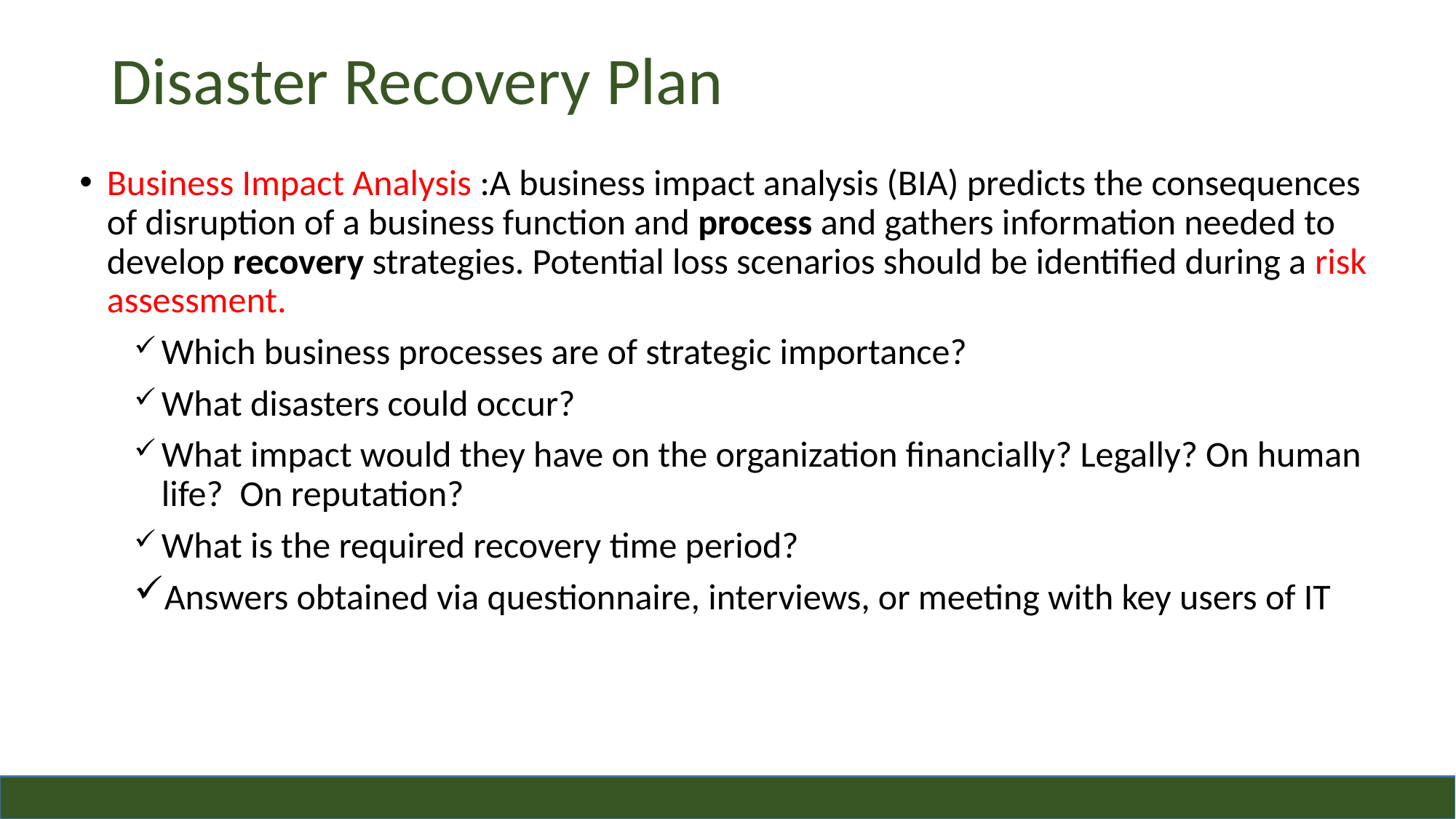

# Disaster Recovery Plan
Business Impact Analysis :A business impact analysis (BIA) predicts the consequences of disruption of a business function and process and gathers information needed to develop recovery strategies. Potential loss scenarios should be identified during a risk assessment.
Which business processes are of strategic importance?
What disasters could occur?
What impact would they have on the organization financially? Legally? On human life?  On reputation?
What is the required recovery time period?
Answers obtained via questionnaire, interviews, or meeting with key users of IT